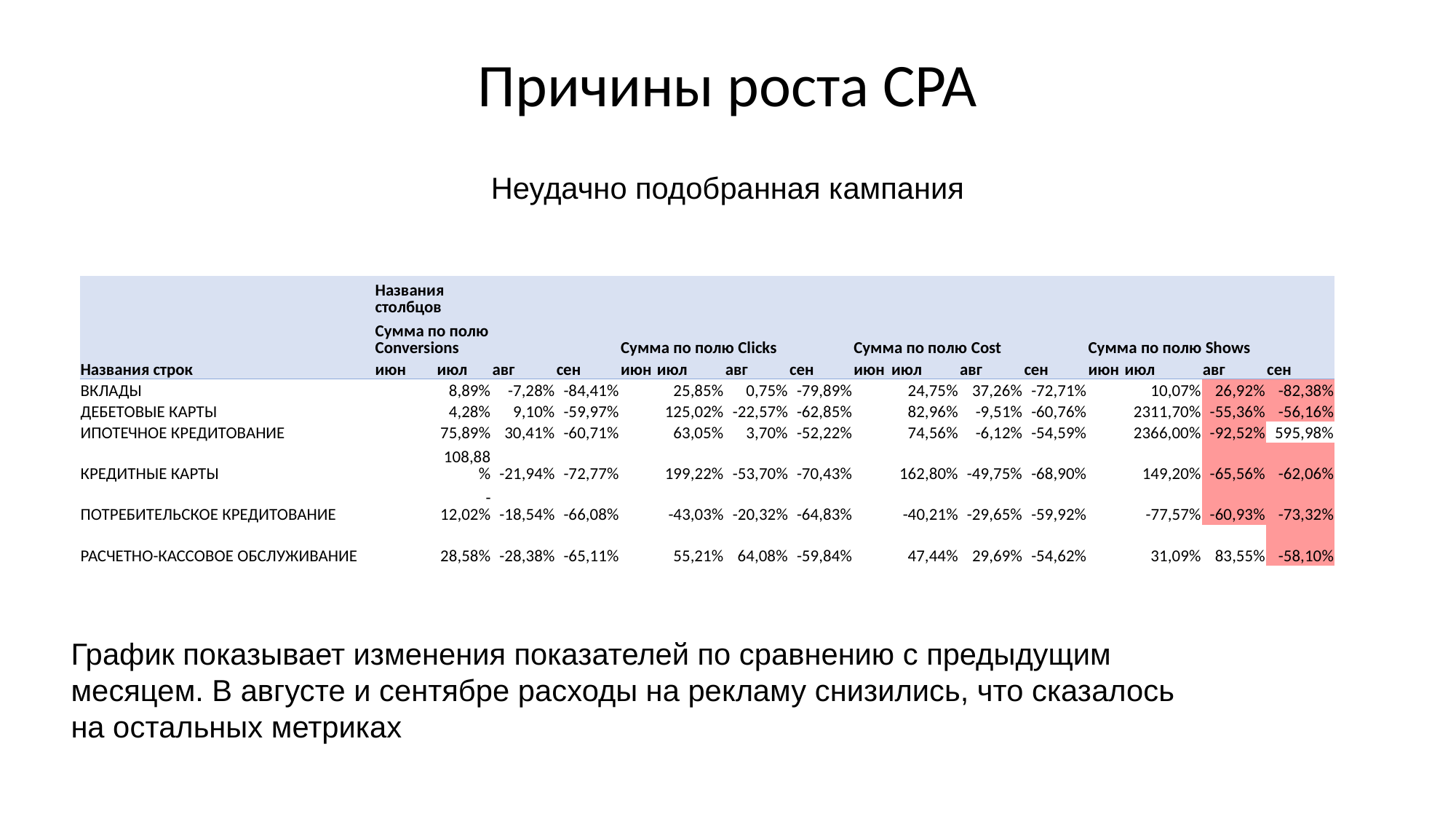

# Причины роста CPA
Неудачно подобранная кампания
|  | Названия столбцов |  |  |  |  |  |  |  |  |  |  |  |  |  |  |  |
| --- | --- | --- | --- | --- | --- | --- | --- | --- | --- | --- | --- | --- | --- | --- | --- | --- |
|  | Сумма по полю Conversions |  |  |  | Сумма по полю Clicks |  |  |  | Сумма по полю Cost |  |  |  | Сумма по полю Shows |  |  |  |
| Названия строк | июн | июл | авг | сен | июн | июл | авг | сен | июн | июл | авг | сен | июн | июл | авг | сен |
| ВКЛАДЫ |  | 8,89% | -7,28% | -84,41% |  | 25,85% | 0,75% | -79,89% |  | 24,75% | 37,26% | -72,71% |  | 10,07% | 26,92% | -82,38% |
| ДЕБЕТОВЫЕ КАРТЫ |  | 4,28% | 9,10% | -59,97% |  | 125,02% | -22,57% | -62,85% |  | 82,96% | -9,51% | -60,76% |  | 2311,70% | -55,36% | -56,16% |
| ИПОТЕЧНОЕ КРЕДИТОВАНИЕ |  | 75,89% | 30,41% | -60,71% |  | 63,05% | 3,70% | -52,22% |  | 74,56% | -6,12% | -54,59% |  | 2366,00% | -92,52% | 595,98% |
| КРЕДИТНЫЕ КАРТЫ |  | 108,88% | -21,94% | -72,77% |  | 199,22% | -53,70% | -70,43% |  | 162,80% | -49,75% | -68,90% |  | 149,20% | -65,56% | -62,06% |
| ПОТРЕБИТЕЛЬСКОЕ КРЕДИТОВАНИЕ |  | -12,02% | -18,54% | -66,08% |  | -43,03% | -20,32% | -64,83% |  | -40,21% | -29,65% | -59,92% |  | -77,57% | -60,93% | -73,32% |
| РАСЧЕТНО-КАССОВОЕ ОБСЛУЖИВАНИЕ |  | 28,58% | -28,38% | -65,11% |  | 55,21% | 64,08% | -59,84% |  | 47,44% | 29,69% | -54,62% |  | 31,09% | 83,55% | -58,10% |
График показывает изменения показателей по сравнению с предыдущим месяцем. В августе и сентябре расходы на рекламу снизились, что сказалось на остальных метриках